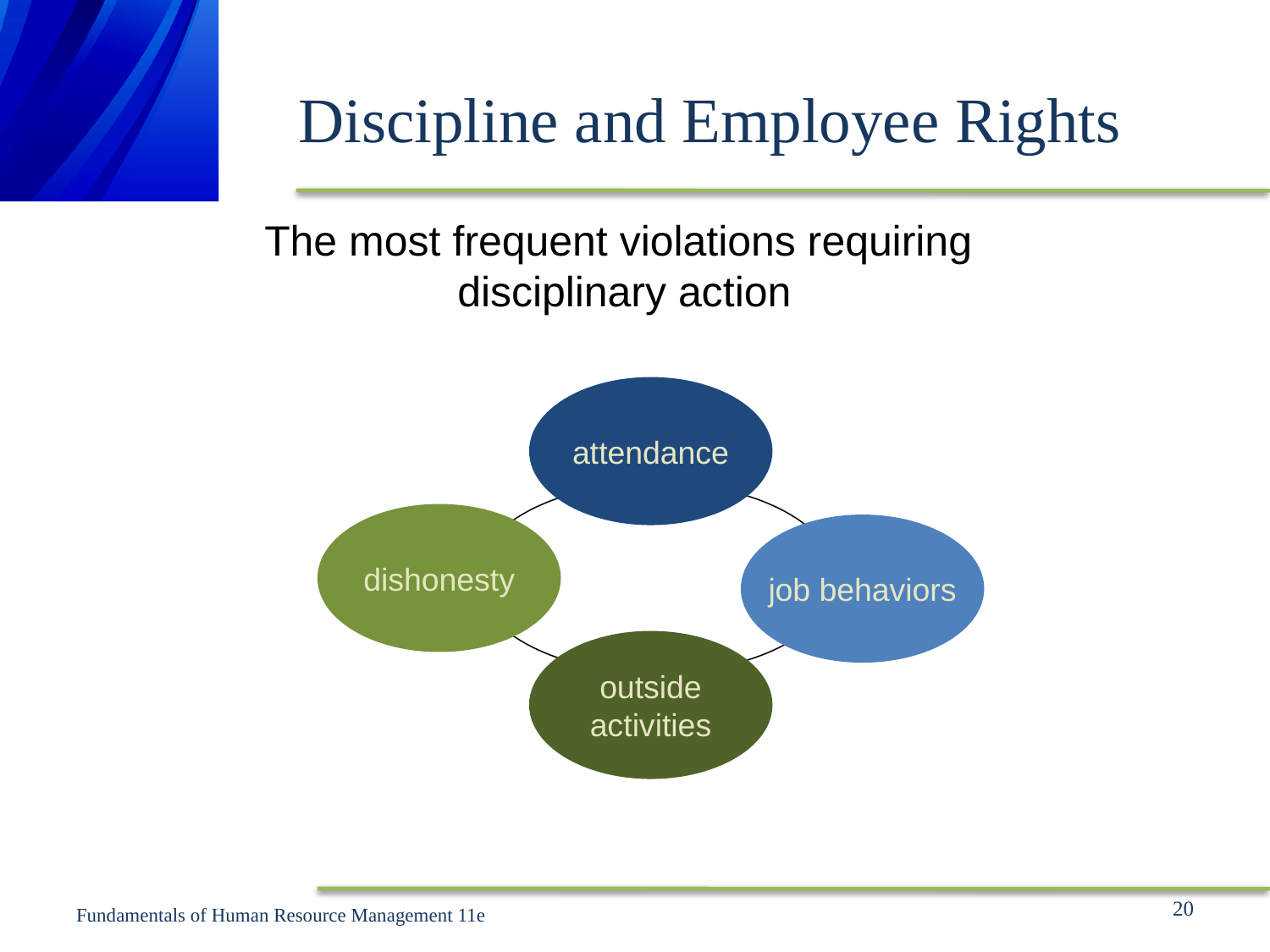

# Discipline and Employee Rights
The most frequent violations requiring
disciplinary action
attendance

dishonesty
job behaviors
outside
activities
20
Fundamentals of Human Resource Management 11e